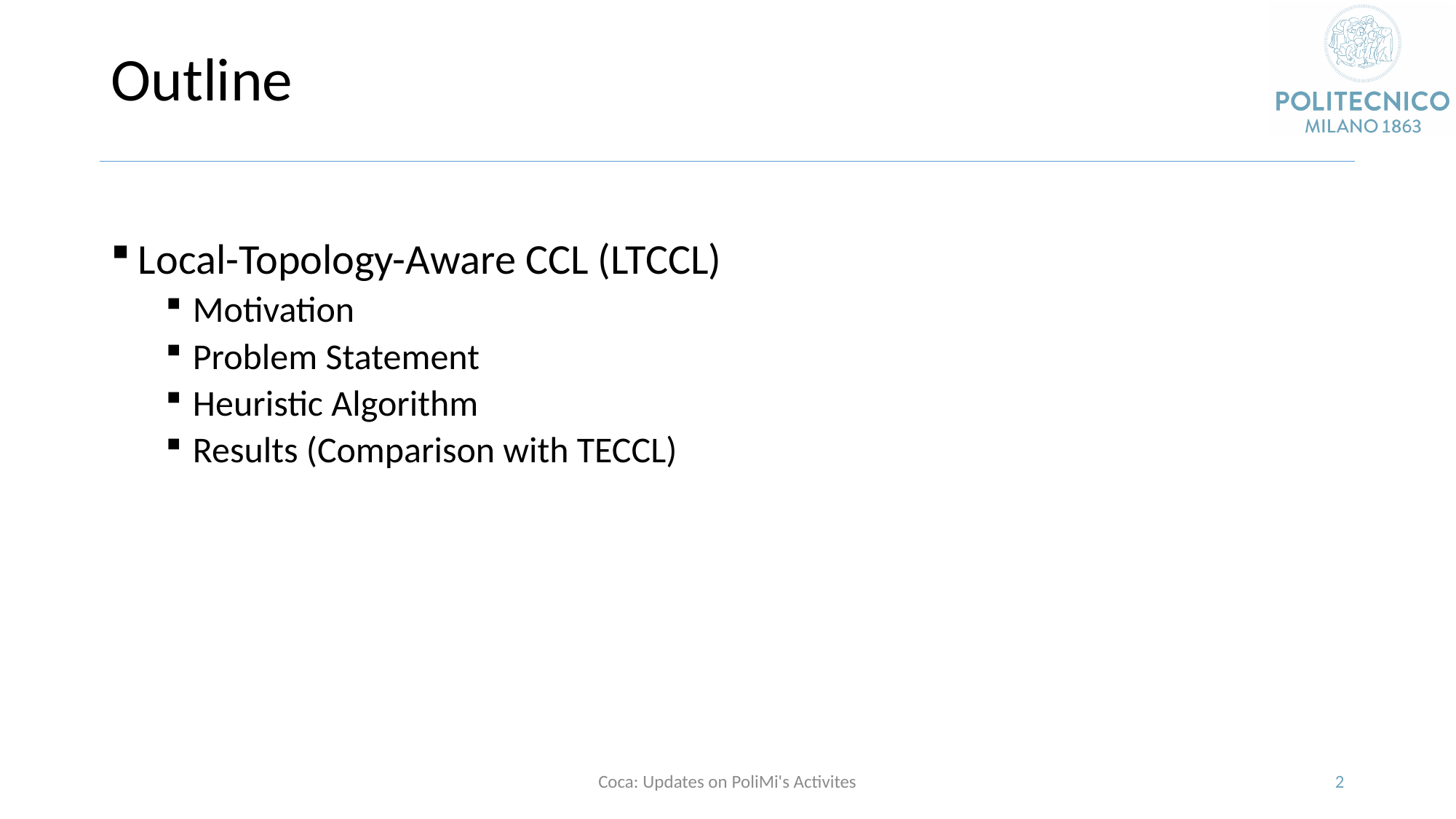

# Outline

Local-Topology-Aware CCL (LTCCL)
Motivation
Problem Statement
Heuristic Algorithm
Results (Comparison with TECCL)
Coca: Updates on PoliMi's Activites
2